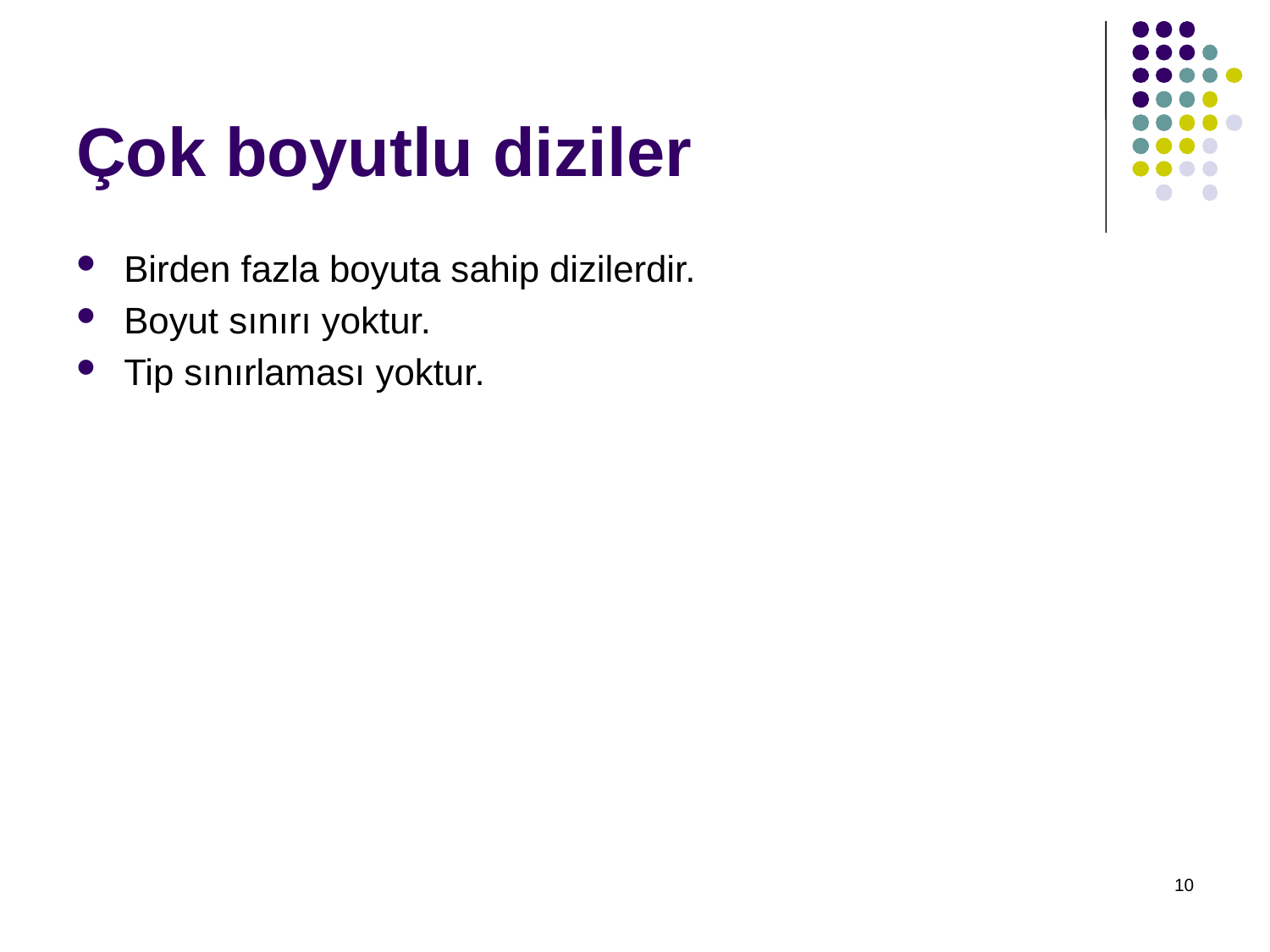

# Çok boyutlu diziler
Birden fazla boyuta sahip dizilerdir.
Boyut sınırı yoktur.
Tip sınırlaması yoktur.
10